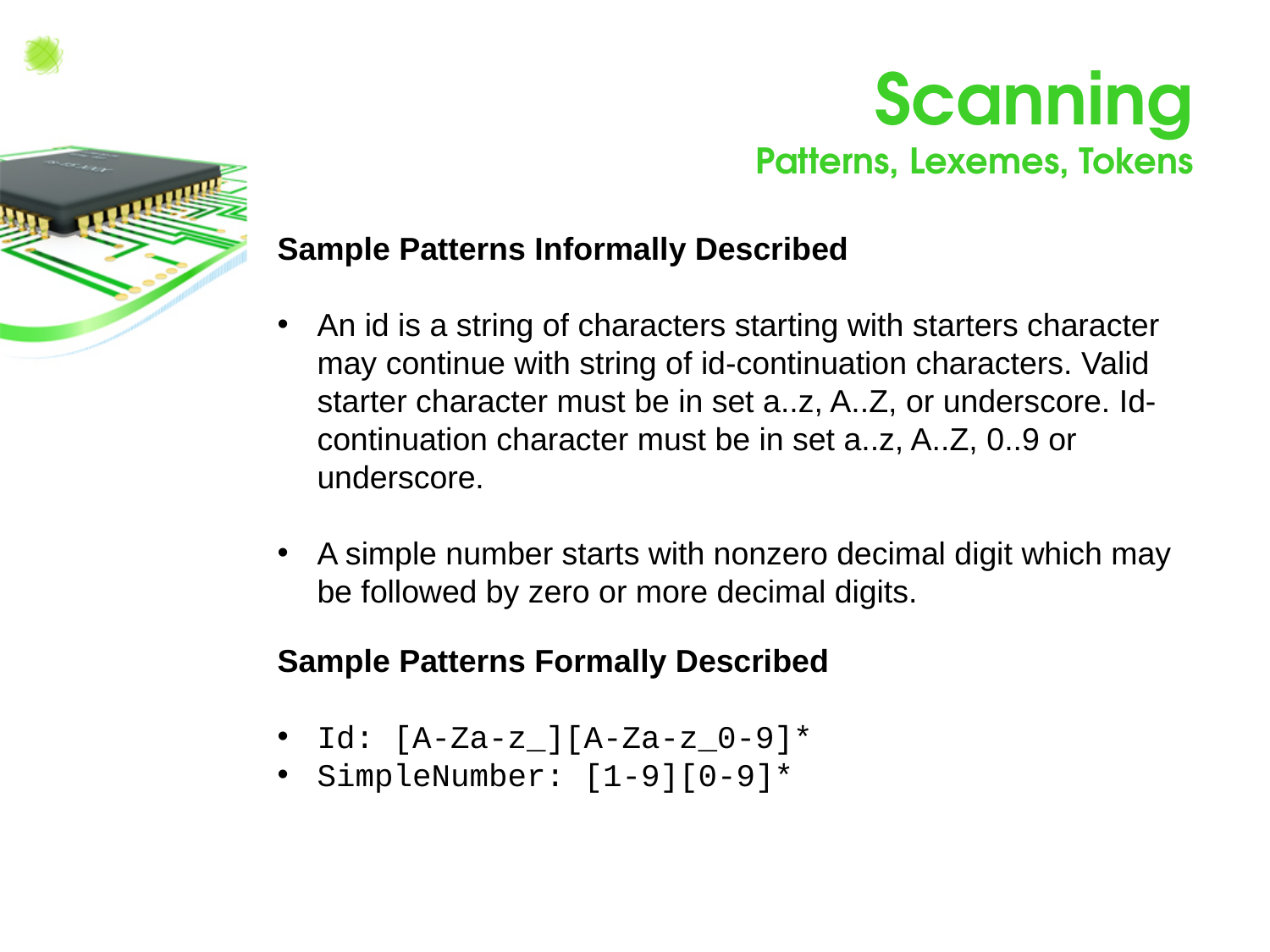

# Scanning Patterns, Lexemes, Tokens
Sample Patterns Informally Described

An id is a string of characters starting with starters character may continue with string of id-continuation characters. Valid starter character must be in set a..z, A..Z, or underscore. Id-continuation character must be in set a..z, A..Z, 0..9 or underscore.

A simple number starts with nonzero decimal digit which may be followed by zero or more decimal digits.
Sample Patterns Formally Described

Id: [A-Za-z_][A-Za-z_0-9]*
SimpleNumber: [1-9][0-9]*